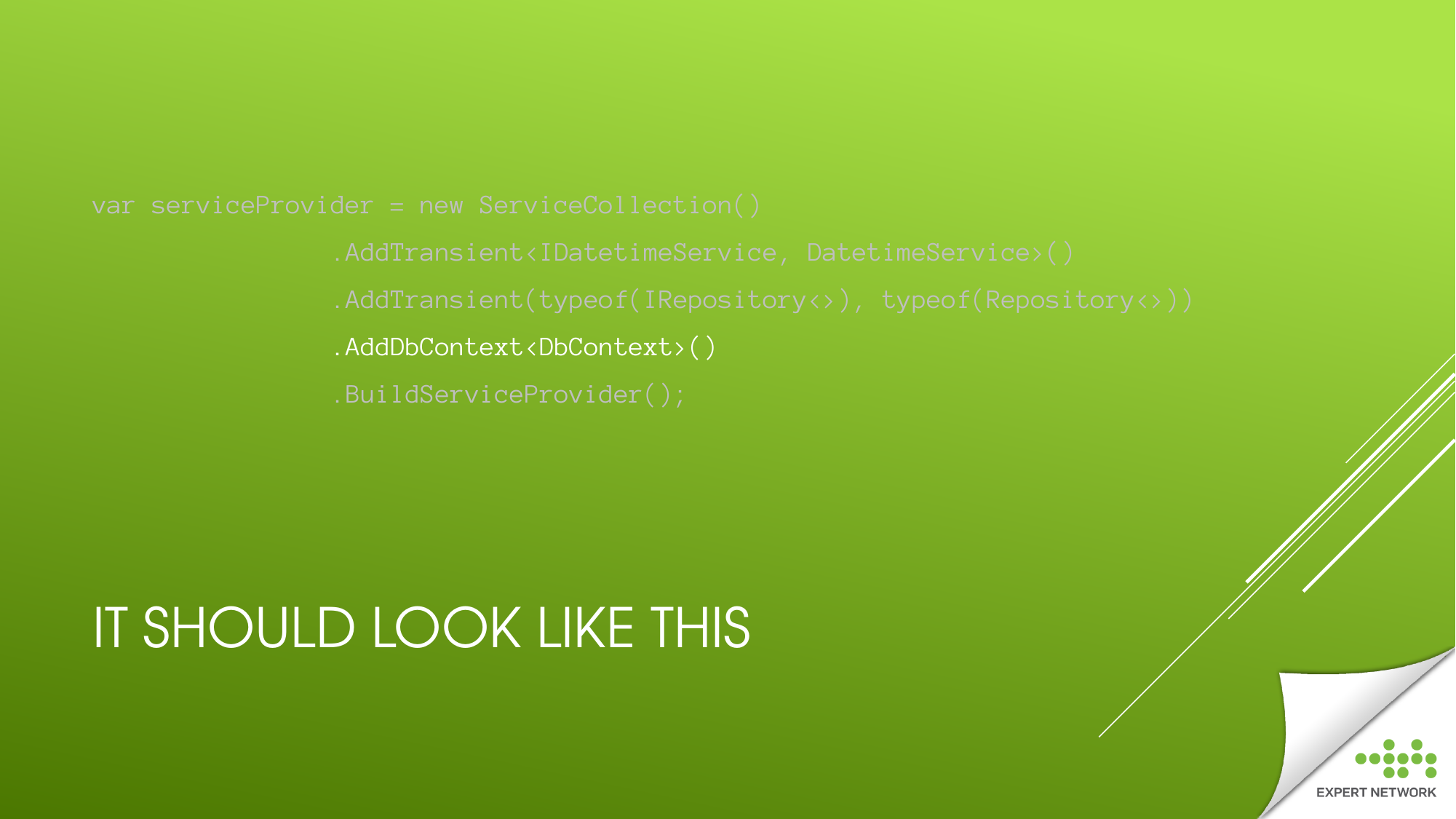

var serviceProvider = new ServiceCollection()
                .AddTransient<IDatetimeService, DatetimeService>()
                .AddTransient(typeof(IRepository<>), typeof(Repository<>))
                .AddDbContext<DbContext>()
                .BuildServiceProvider();
# IT SHOULD LOOK LIKE THIS